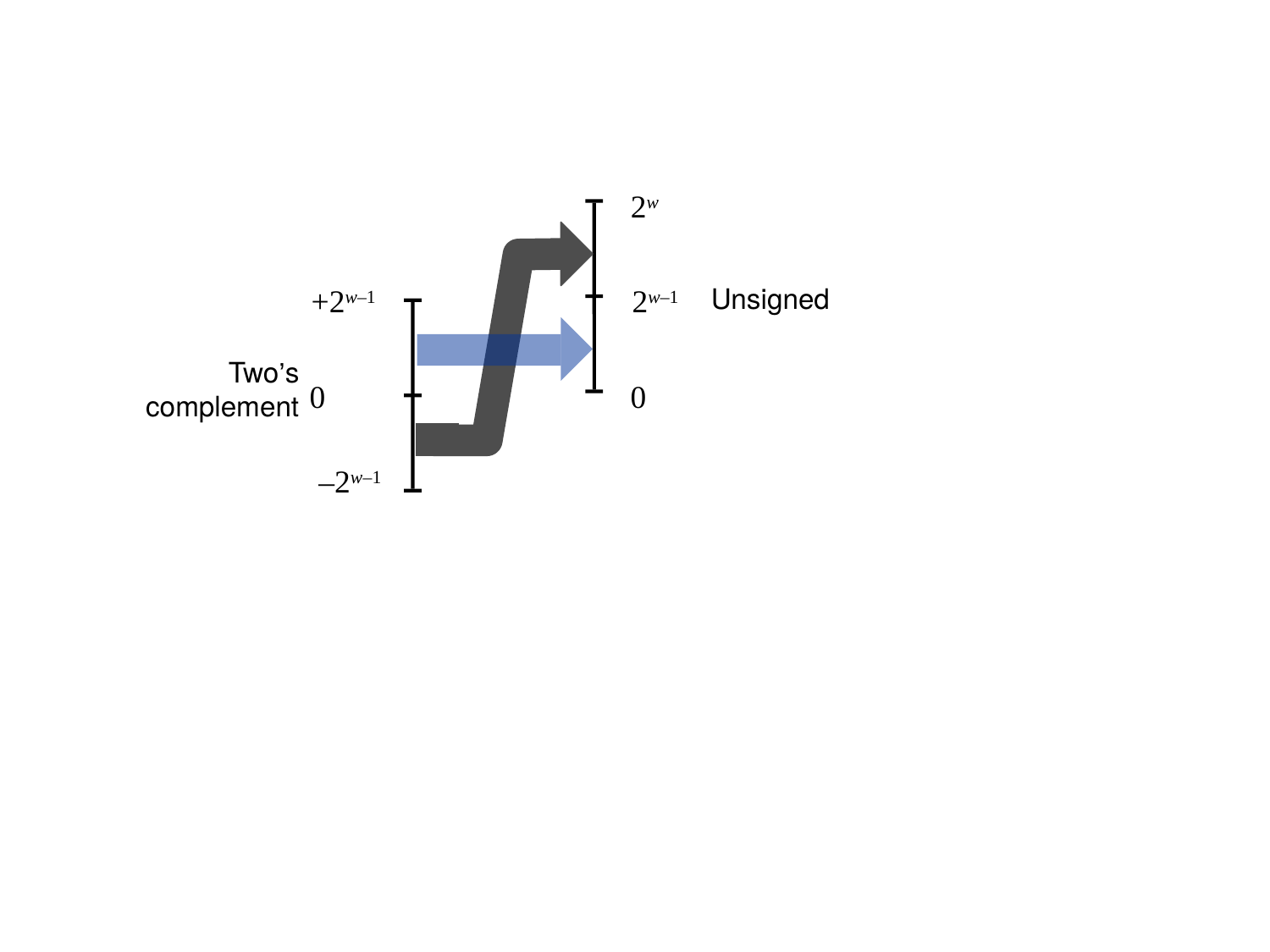

2w
2w–1
0

+2w–1
0
–2w–1
Unsigned

Two’s
complement